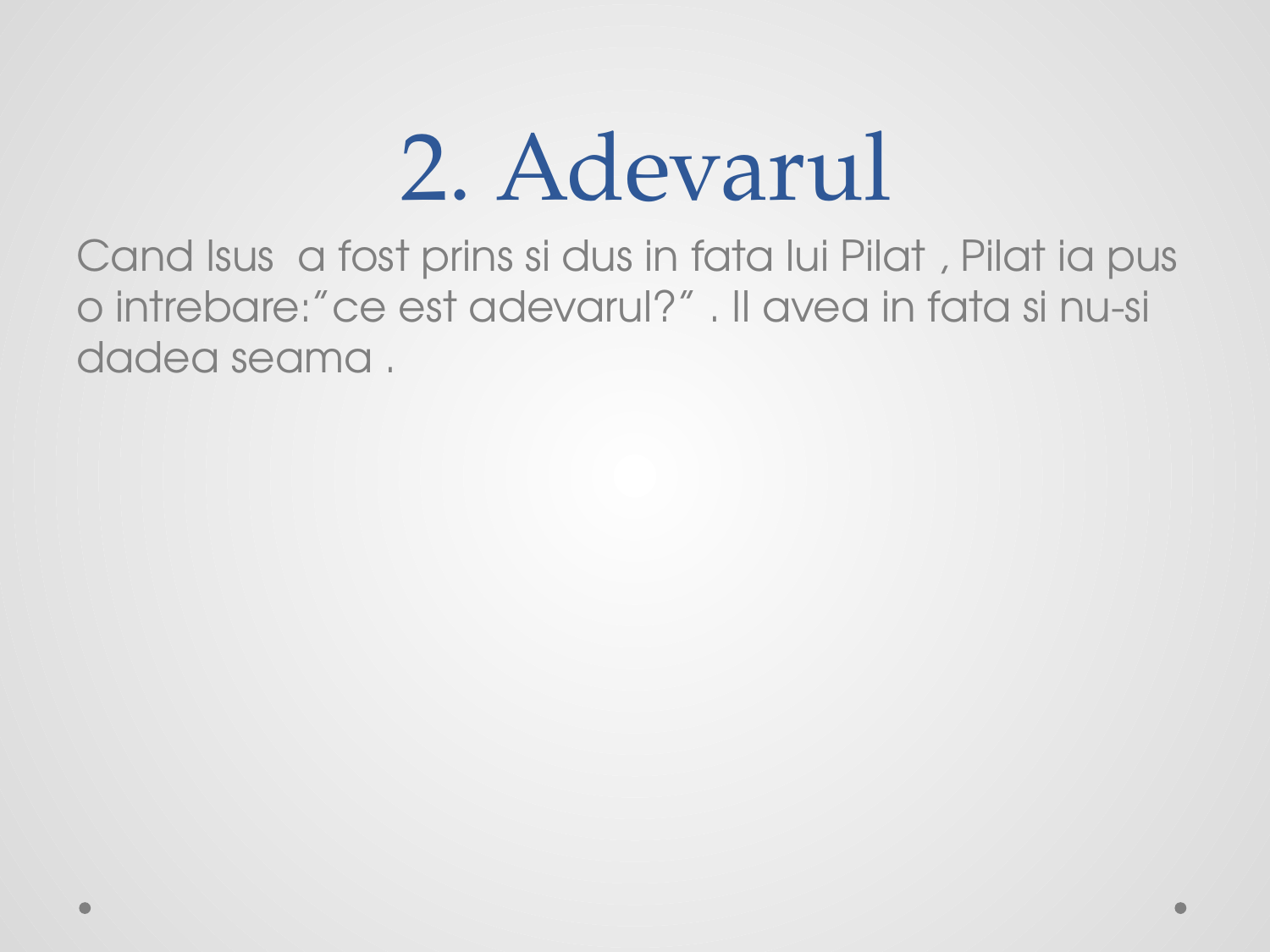

# 2. Adevarul
Cand Isus  a fost prins si dus in fata lui Pilat , Pilat ia pus o intrebare:”ce est adevarul?” . Il avea in fata si nu-si dadea seama .